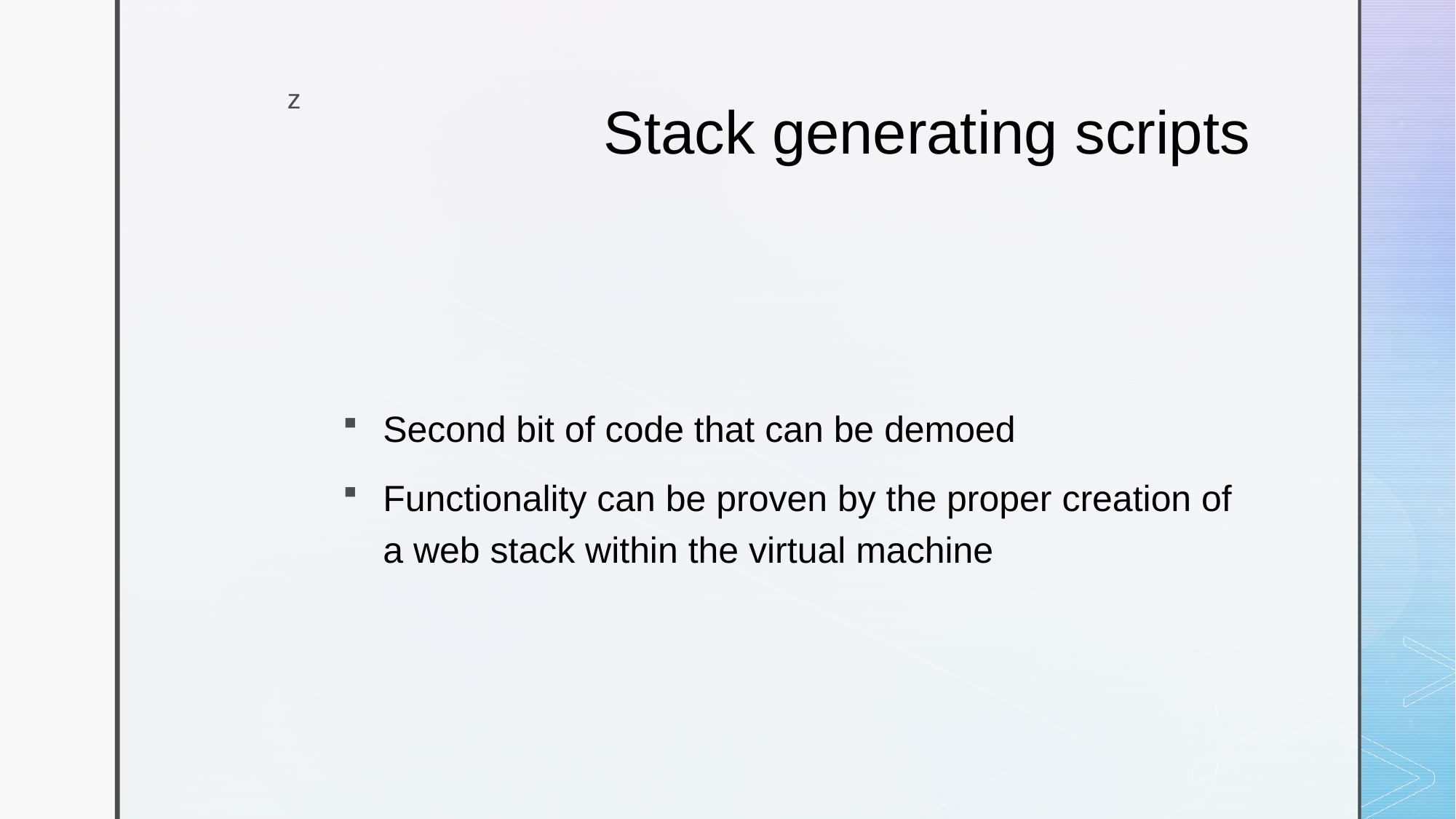

# Stack generating scripts
Second bit of code that can be demoed
Functionality can be proven by the proper creation of a web stack within the virtual machine